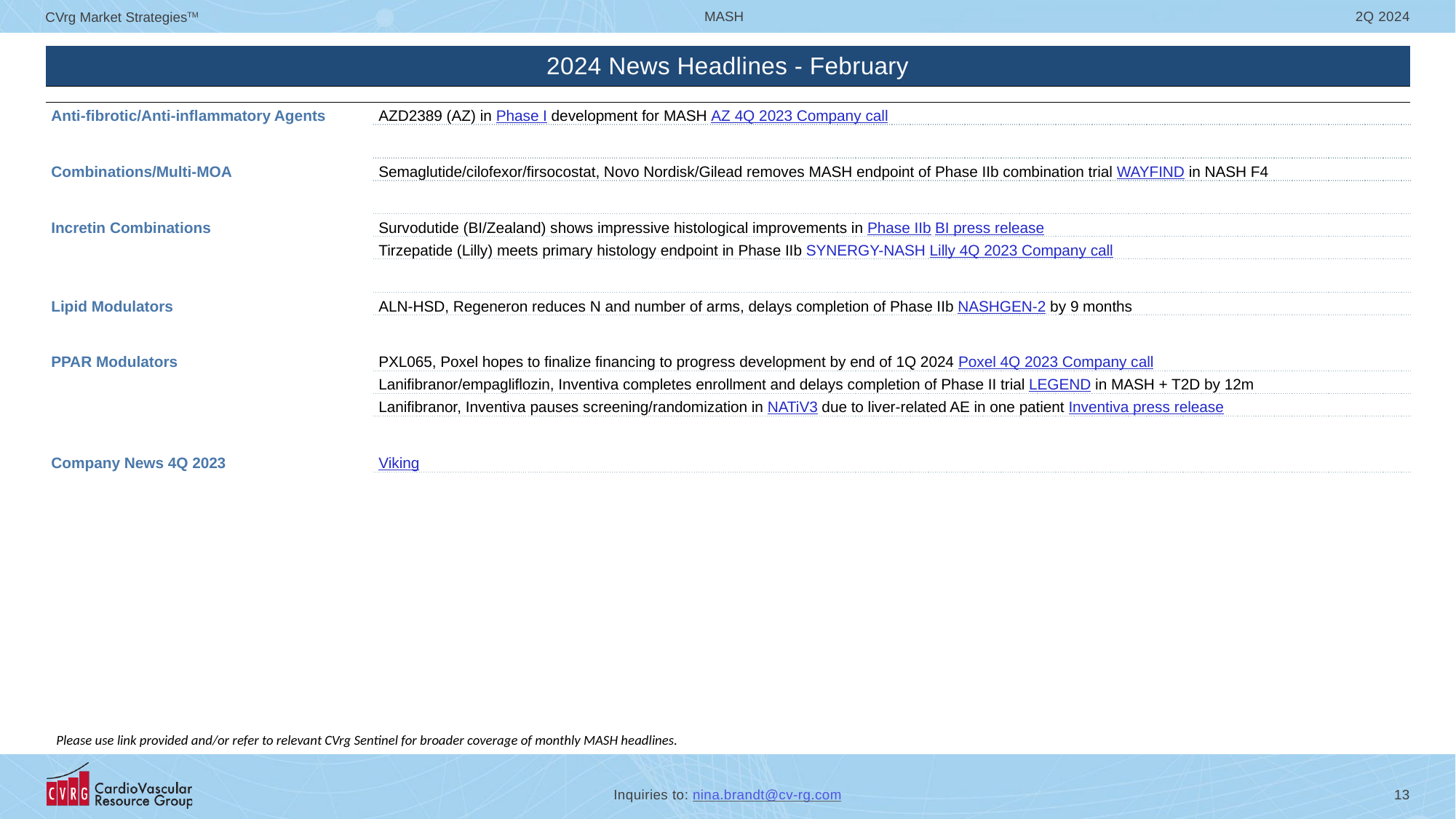

| 2024 News Headlines - February |  |
| --- | --- |
|  |  |
| Anti-fibrotic/Anti-inflammatory Agents | AZD2389 (AZ) in Phase I development for MASH AZ 4Q 2023 Company call |
|  |  |
| Combinations/Multi-MOA | Semaglutide/cilofexor/firsocostat, Novo Nordisk/Gilead removes MASH endpoint of Phase IIb combination trial WAYFIND in NASH F4 |
|  |  |
| Incretin Combinations | Survodutide (BI/Zealand) shows impressive histological improvements in Phase IIb BI press release |
|  | Tirzepatide (Lilly) meets primary histology endpoint in Phase IIb SYNERGY-NASH Lilly 4Q 2023 Company call |
|  |  |
| Lipid Modulators | ALN-HSD, Regeneron reduces N and number of arms, delays completion of Phase IIb NASHGEN-2 by 9 months |
|  |  |
| PPAR Modulators | PXL065, Poxel hopes to finalize financing to progress development by end of 1Q 2024 Poxel 4Q 2023 Company call |
|  | Lanifibranor/empagliflozin, Inventiva completes enrollment and delays completion of Phase II trial LEGEND in MASH + T2D by 12m |
|  | Lanifibranor, Inventiva pauses screening/randomization in NATiV3 due to liver-related AE in one patient Inventiva press release |
|  |  |
| Company News 4Q 2023 | Viking |
Please use link provided and/or refer to relevant CVrg Sentinel for broader coverage of monthly MASH headlines.